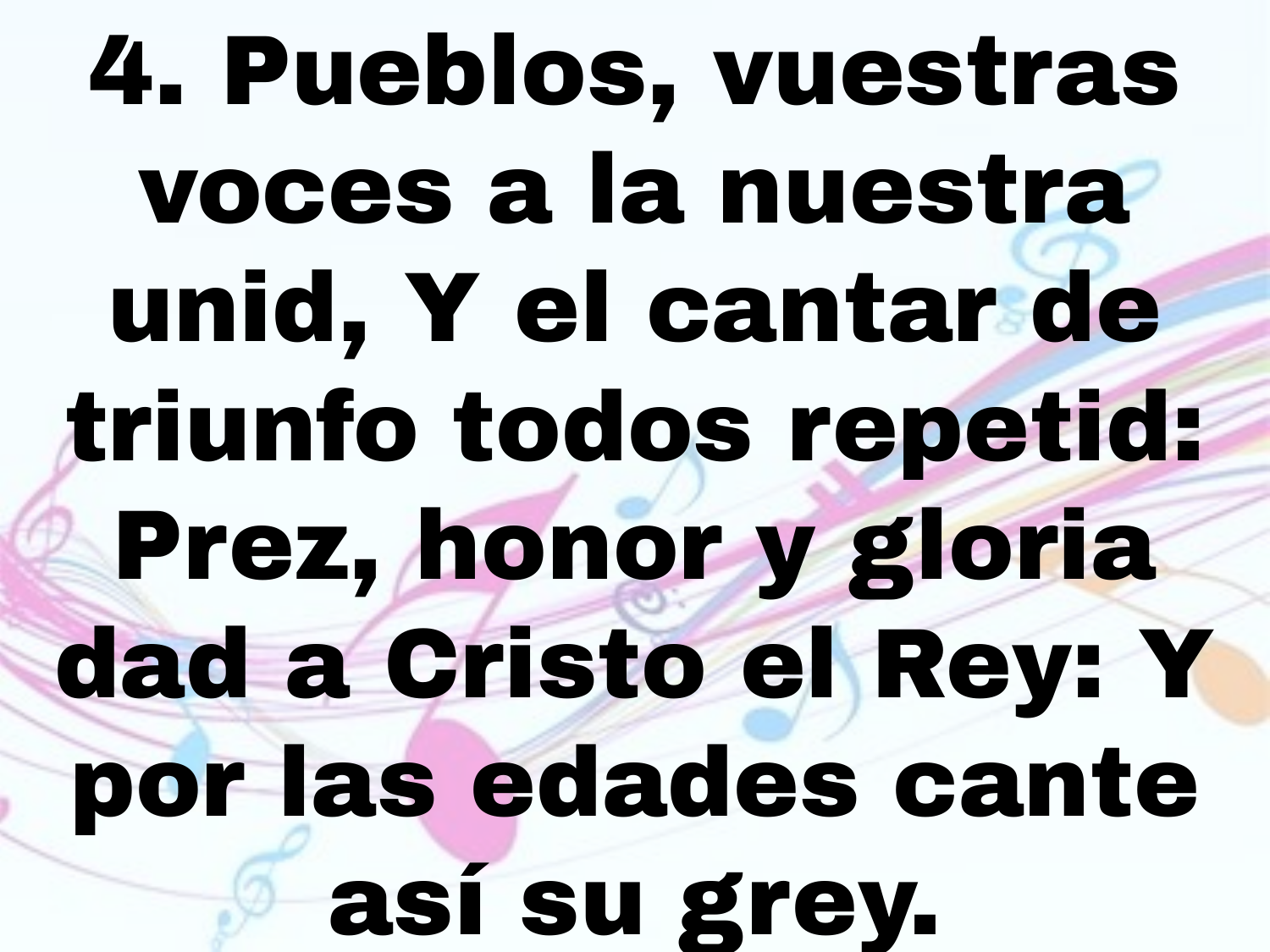

4. Pueblos, vuestras voces a la nuestra unid, Y el cantar de triunfo todos repetid: Prez, honor y gloria dad a Cristo el Rey: Y por las edades cante así su grey.